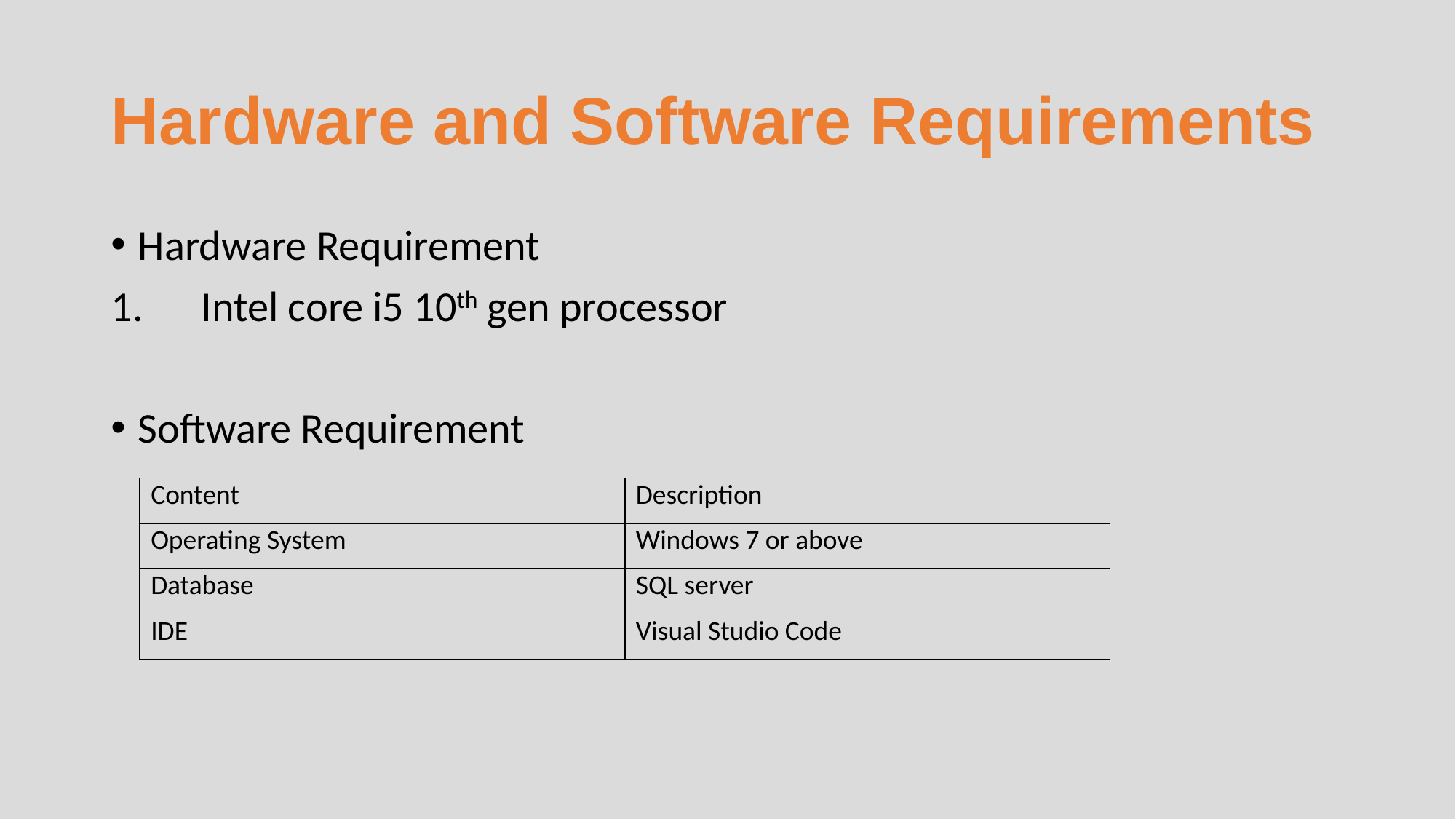

# Hardware and Software Requirements
Hardware Requirement
   Intel core i5 10th gen processor

Software Requirement

| Content | Description |
| --- | --- |
| Operating System | Windows 7 or above |
| Database | SQL server |
| IDE | Visual Studio Code |